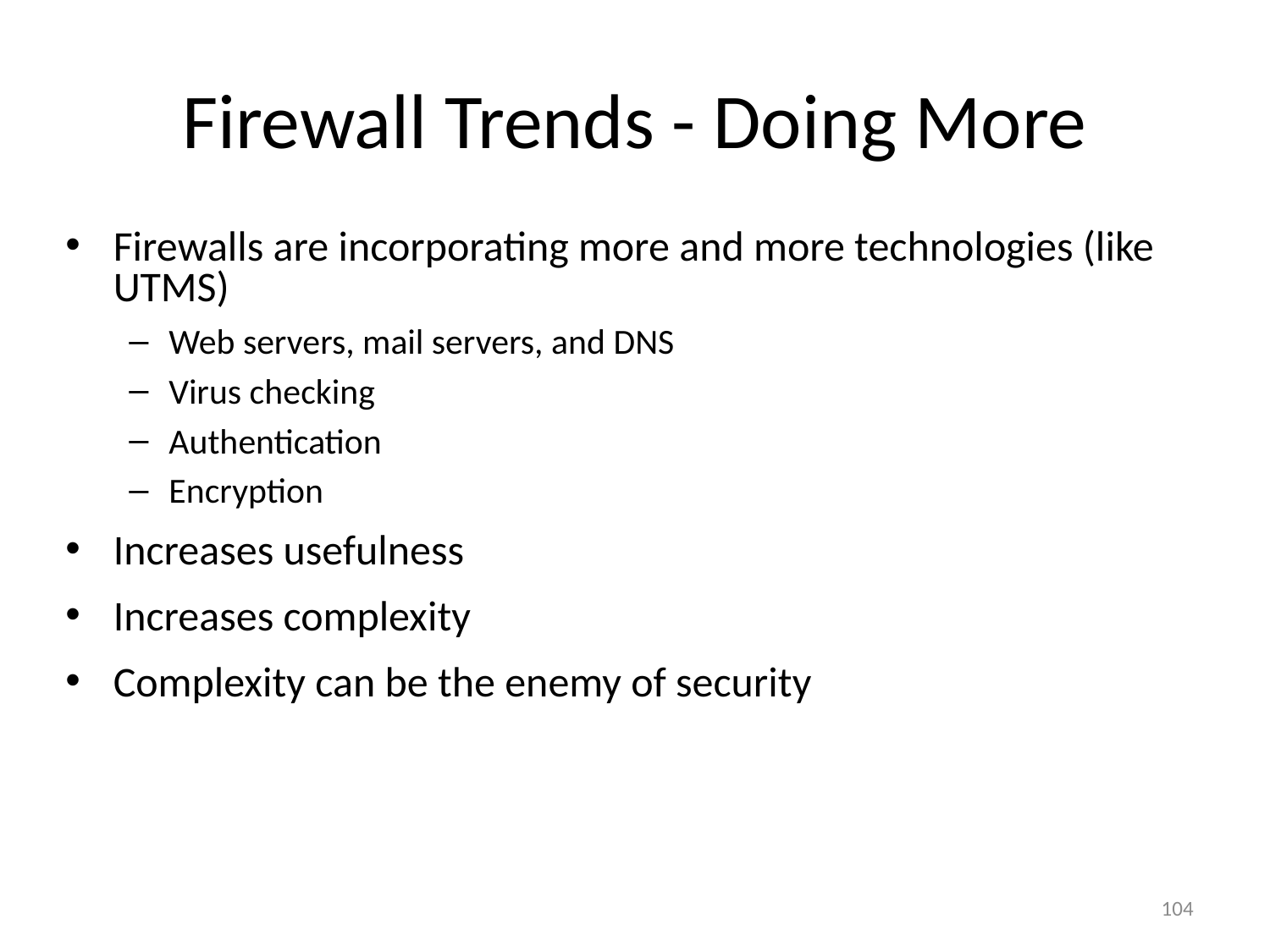

# Firewall Trends - Doing More
Firewalls are incorporating more and more technologies (like UTMS)
Web servers, mail servers, and DNS
Virus checking
Authentication
Encryption
Increases usefulness
Increases complexity
Complexity can be the enemy of security
104